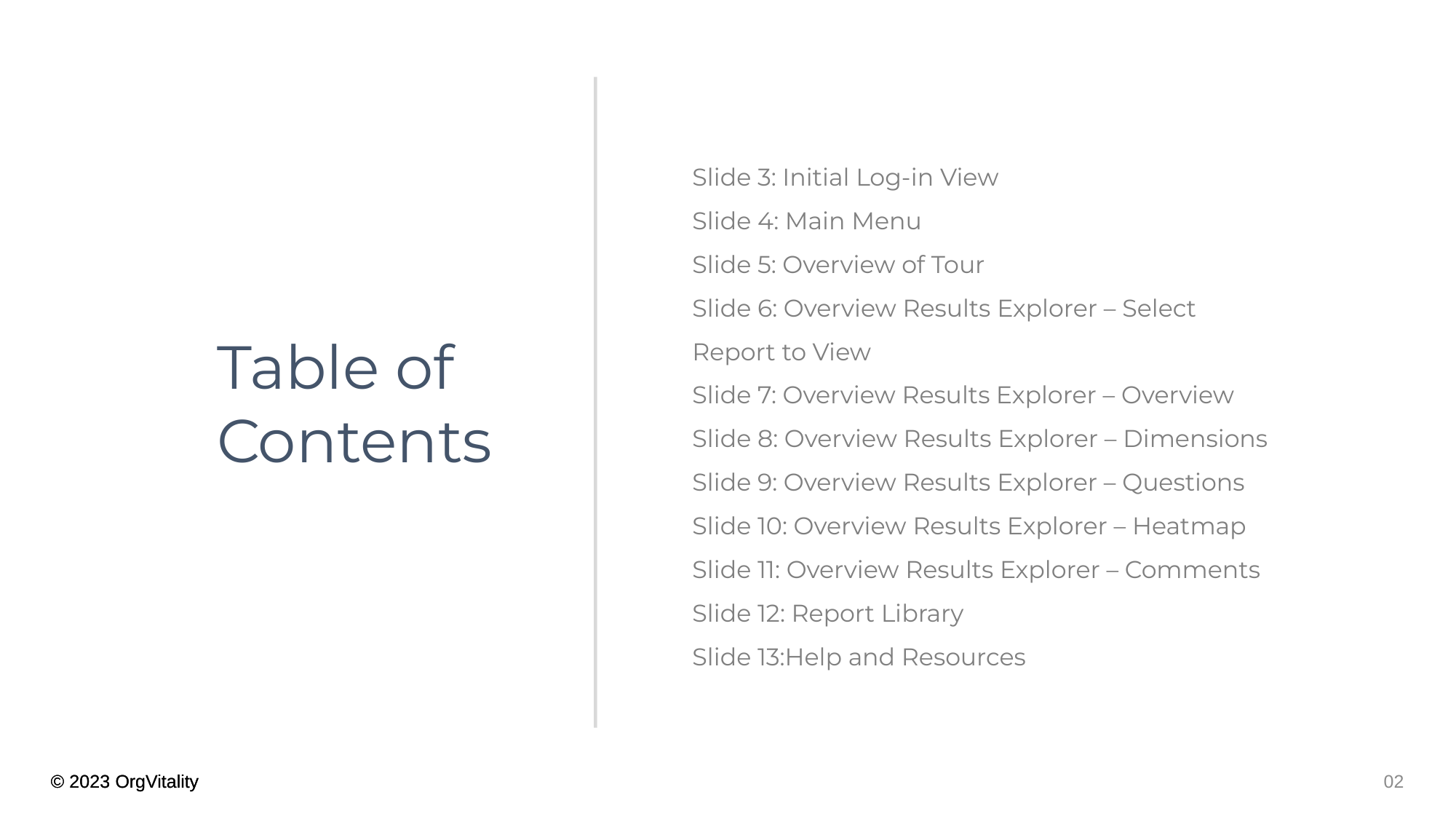

Slide 3: Initial Log-in View
Slide 4: Main Menu
Slide 5: Overview of Tour
Slide 6: Overview Results Explorer – Select Report to View
Slide 7: Overview Results Explorer – Overview
Slide 8: Overview Results Explorer – Dimensions
Slide 9: Overview Results Explorer – Questions
Slide 10: Overview Results Explorer – Heatmap
Slide 11: Overview Results Explorer – Comments
Slide 12: Report Library
Slide 13:Help and Resources
Table of Contents
02
©️ 2023 OrgVitality